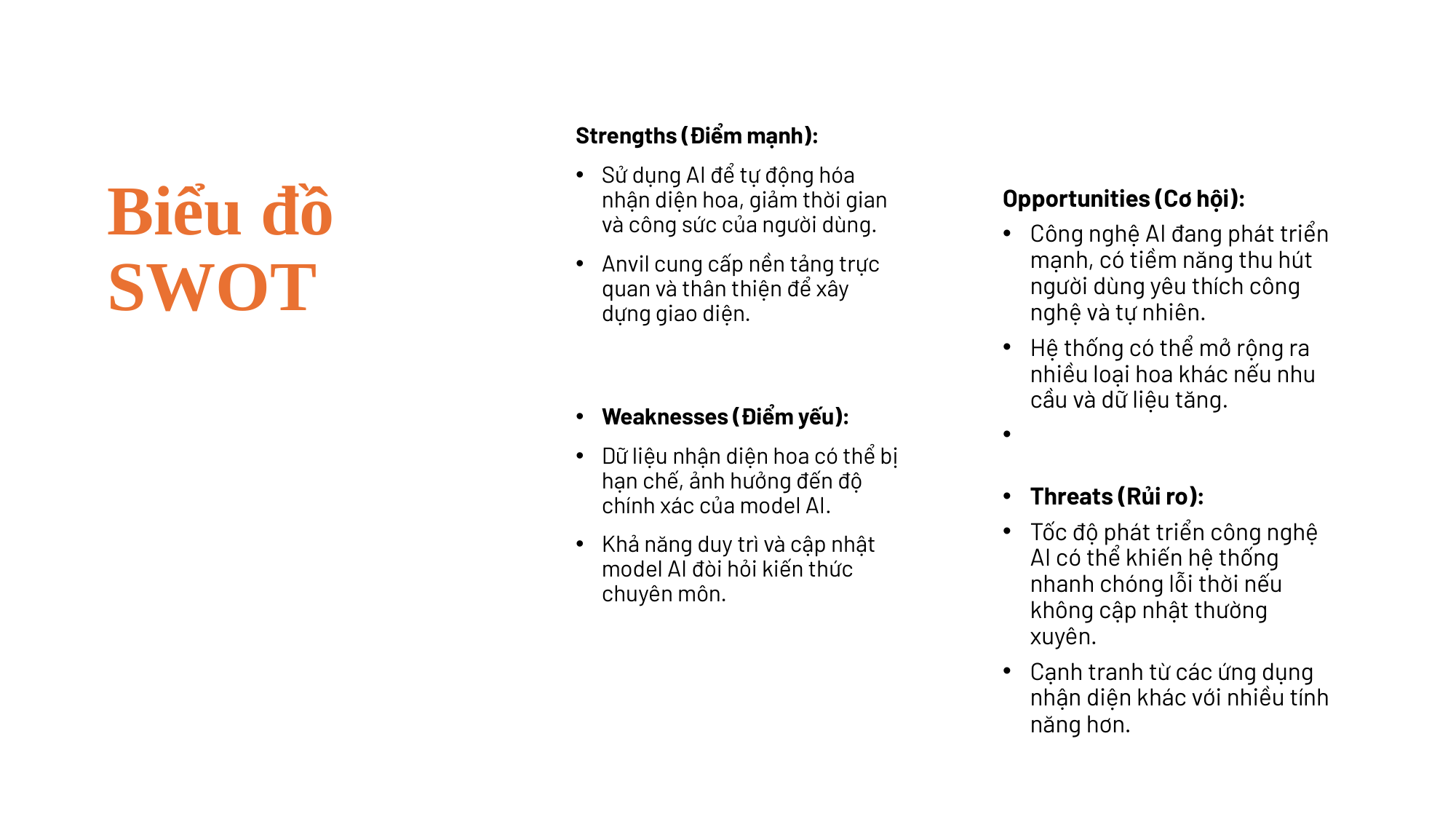

Strengths (Điểm mạnh):
Sử dụng AI để tự động hóa nhận diện hoa, giảm thời gian và công sức của người dùng.
Anvil cung cấp nền tảng trực quan và thân thiện để xây dựng giao diện.

Weaknesses (Điểm yếu):
Dữ liệu nhận diện hoa có thể bị hạn chế, ảnh hưởng đến độ chính xác của model AI.
Khả năng duy trì và cập nhật model AI đòi hỏi kiến thức chuyên môn.
# Biểu đồ SWOT

Opportunities (Cơ hội):​
Công nghệ AI đang phát triển mạnh, có tiềm năng thu hút người dùng yêu thích công nghệ và tự nhiên.​
Hệ thống có thể mở rộng ra nhiều loại hoa khác nếu nhu cầu và dữ liệu tăng.​
​
​
Threats (Rủi ro):​
Tốc độ phát triển công nghệ AI có thể khiến hệ thống nhanh chóng lỗi thời nếu không cập nhật thường xuyên.​
Cạnh tranh từ các ứng dụng nhận diện khác với nhiều tính năng hơn.​
​